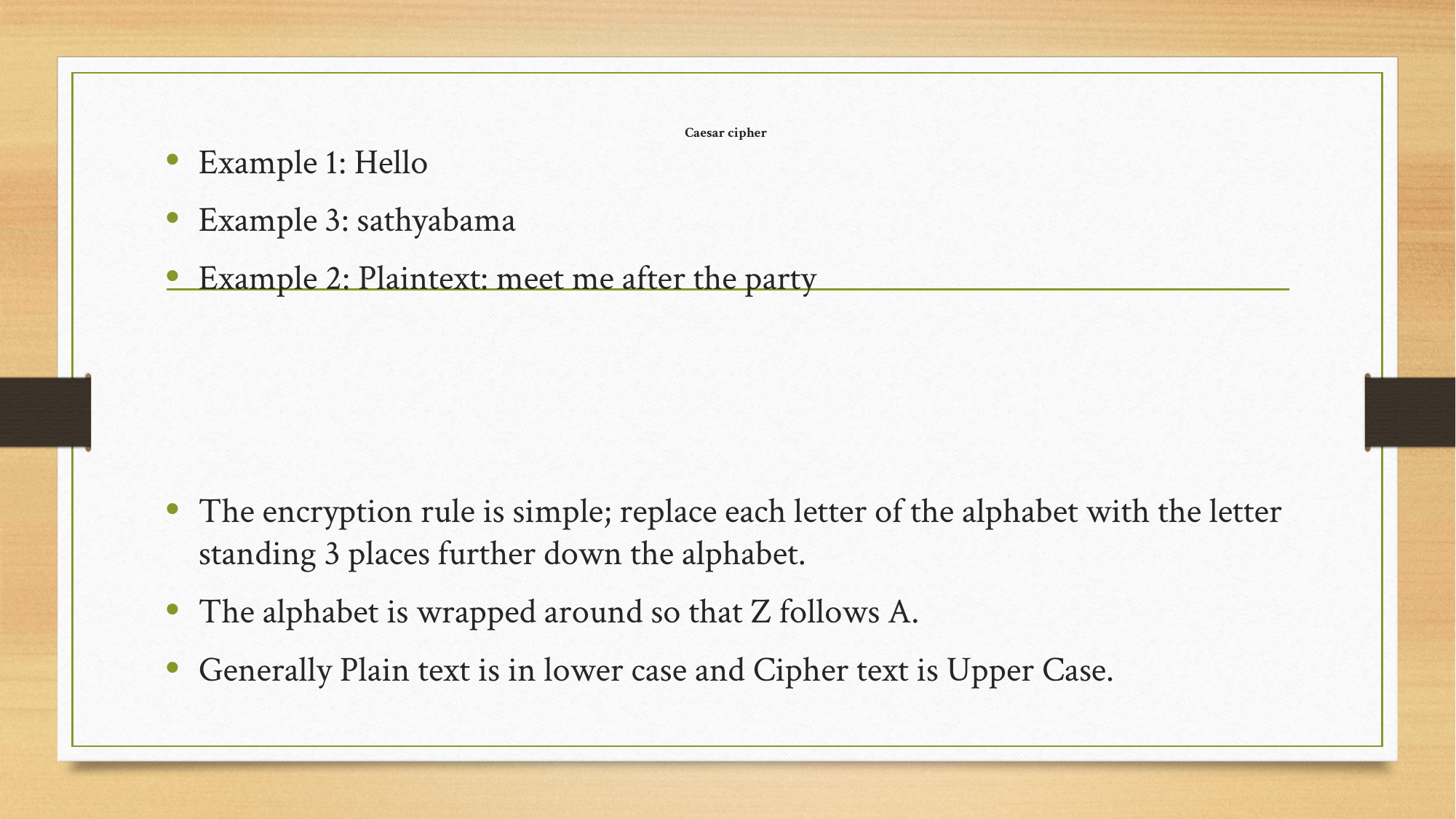

# Caesar cipher
Example 1: Hello
Example 3: sathyabama
Example 2: Plaintext: meet me after the party

The encryption rule is simple; replace each letter of the alphabet with the letter standing 3 places further down the alphabet.
The alphabet is wrapped around so that Z follows A.
Generally Plain text is in lower case and Cipher text is Upper Case.